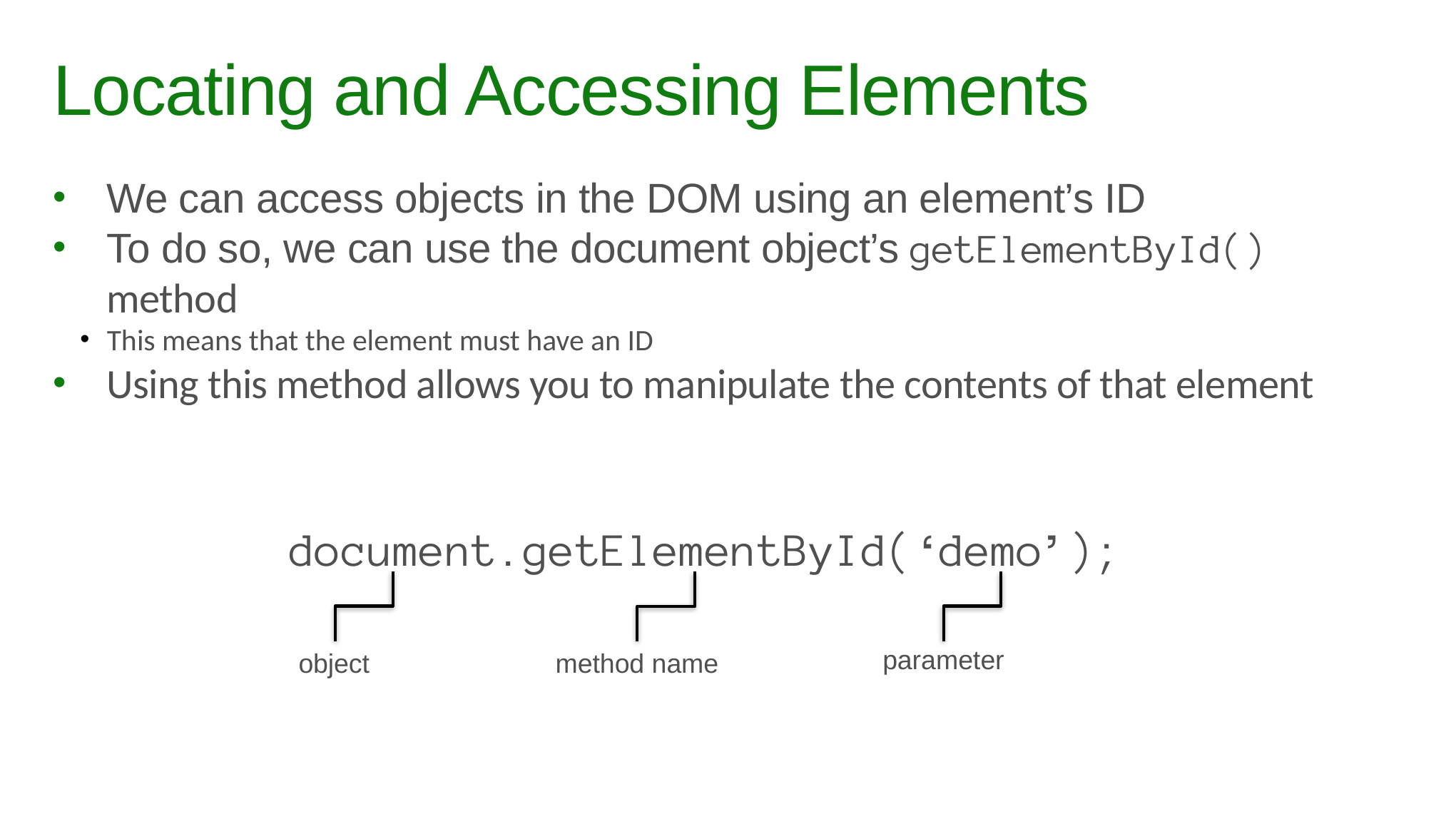

Locating and Accessing Elements
We can access objects in the DOM using an element’s ID
To do so, we can use the document object’s getElementById() method
This means that the element must have an ID
Using this method allows you to manipulate the contents of that element
document.getElementById(‘demo’);

parameter
object
method name